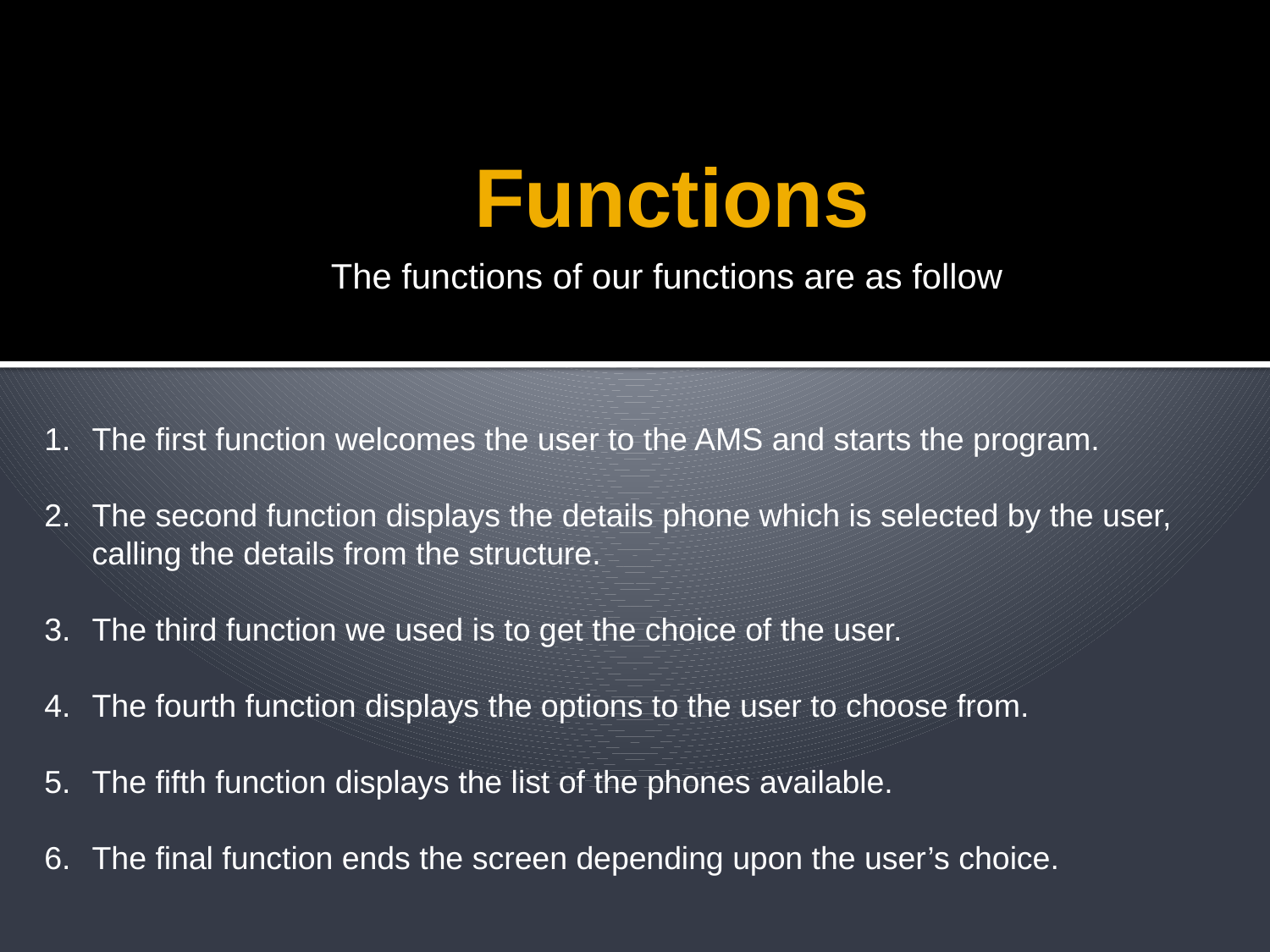

# Functions
The functions of our functions are as follow
The first function welcomes the user to the AMS and starts the program.

The second function displays the details phone which is selected by the user, calling the details from the structure.

The third function we used is to get the choice of the user.

The fourth function displays the options to the user to choose from.

The fifth function displays the list of the phones available.

The final function ends the screen depending upon the user’s choice.